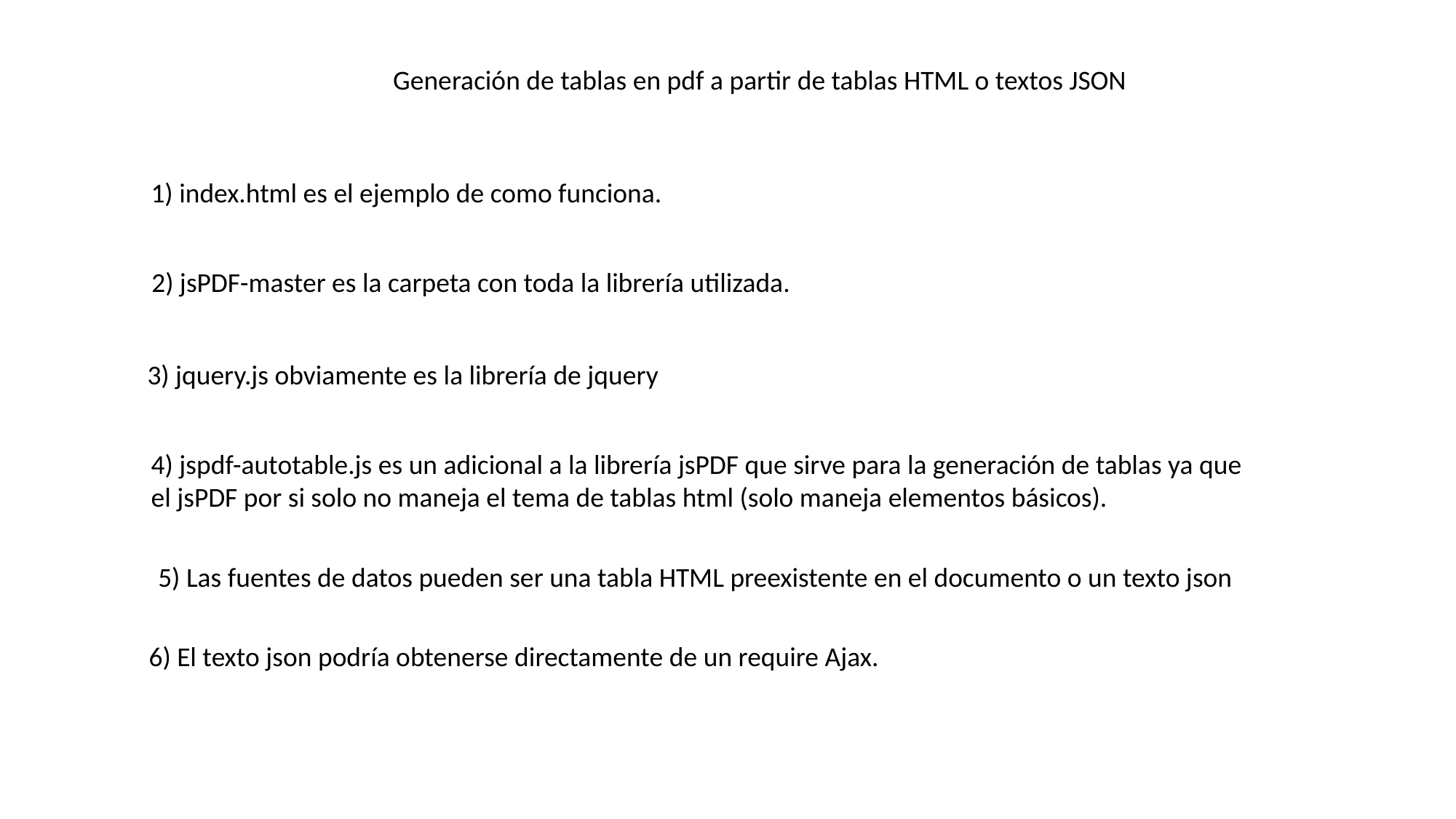

Generación de tablas en pdf a partir de tablas HTML o textos JSON
1) index.html es el ejemplo de como funciona.
2) jsPDF-master es la carpeta con toda la librería utilizada.
3) jquery.js obviamente es la librería de jquery
4) jspdf-autotable.js es un adicional a la librería jsPDF que sirve para la generación de tablas ya que
el jsPDF por si solo no maneja el tema de tablas html (solo maneja elementos básicos).
5) Las fuentes de datos pueden ser una tabla HTML preexistente en el documento o un texto json
6) El texto json podría obtenerse directamente de un require Ajax.